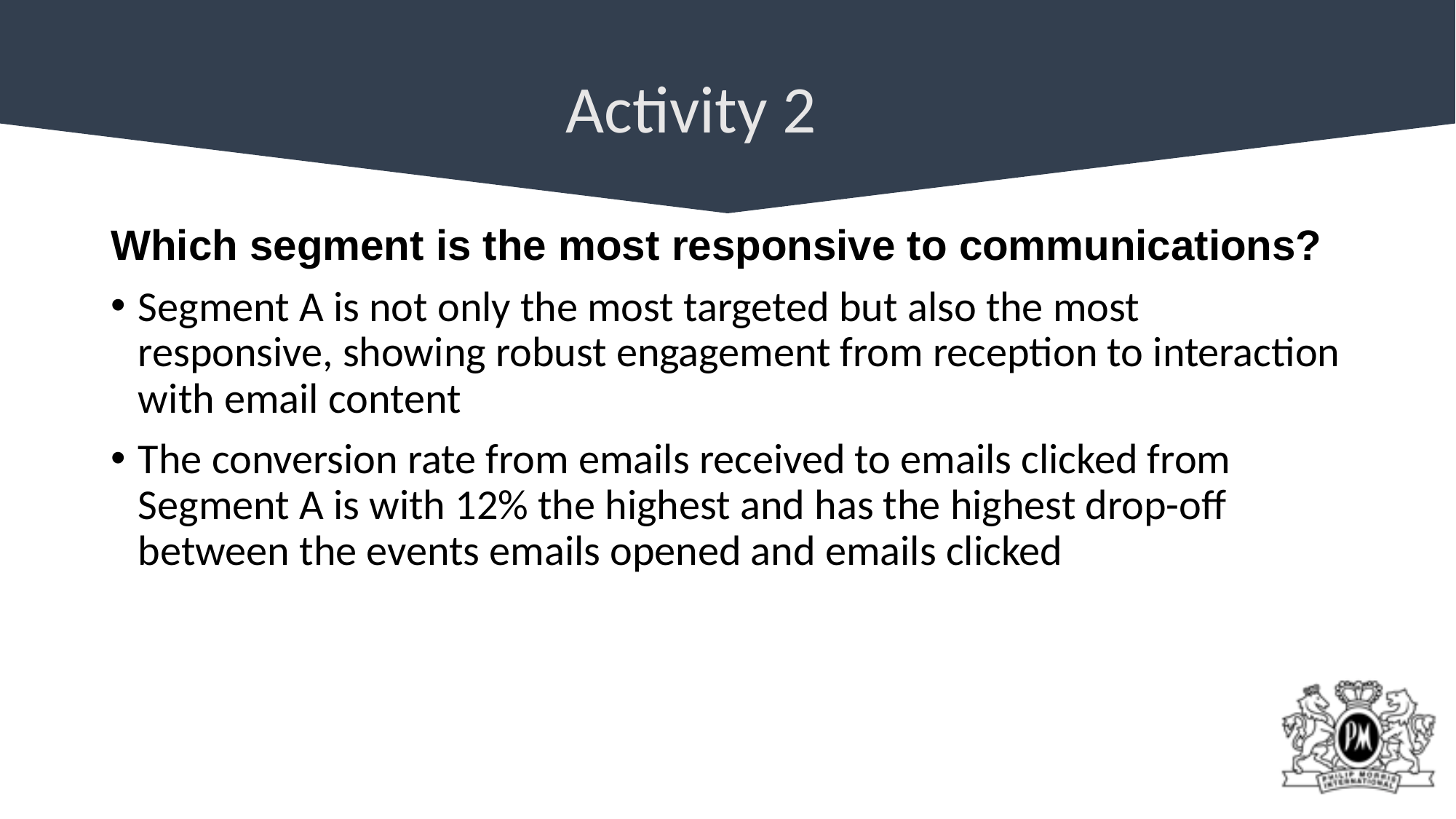

Activity 2
Which segment is the most responsive to communications?
Segment A is not only the most targeted but also the most responsive, showing robust engagement from reception to interaction with email content
The conversion rate from emails received to emails clicked from Segment A is with 12% the highest and has the highest drop-off between the events emails opened and emails clicked